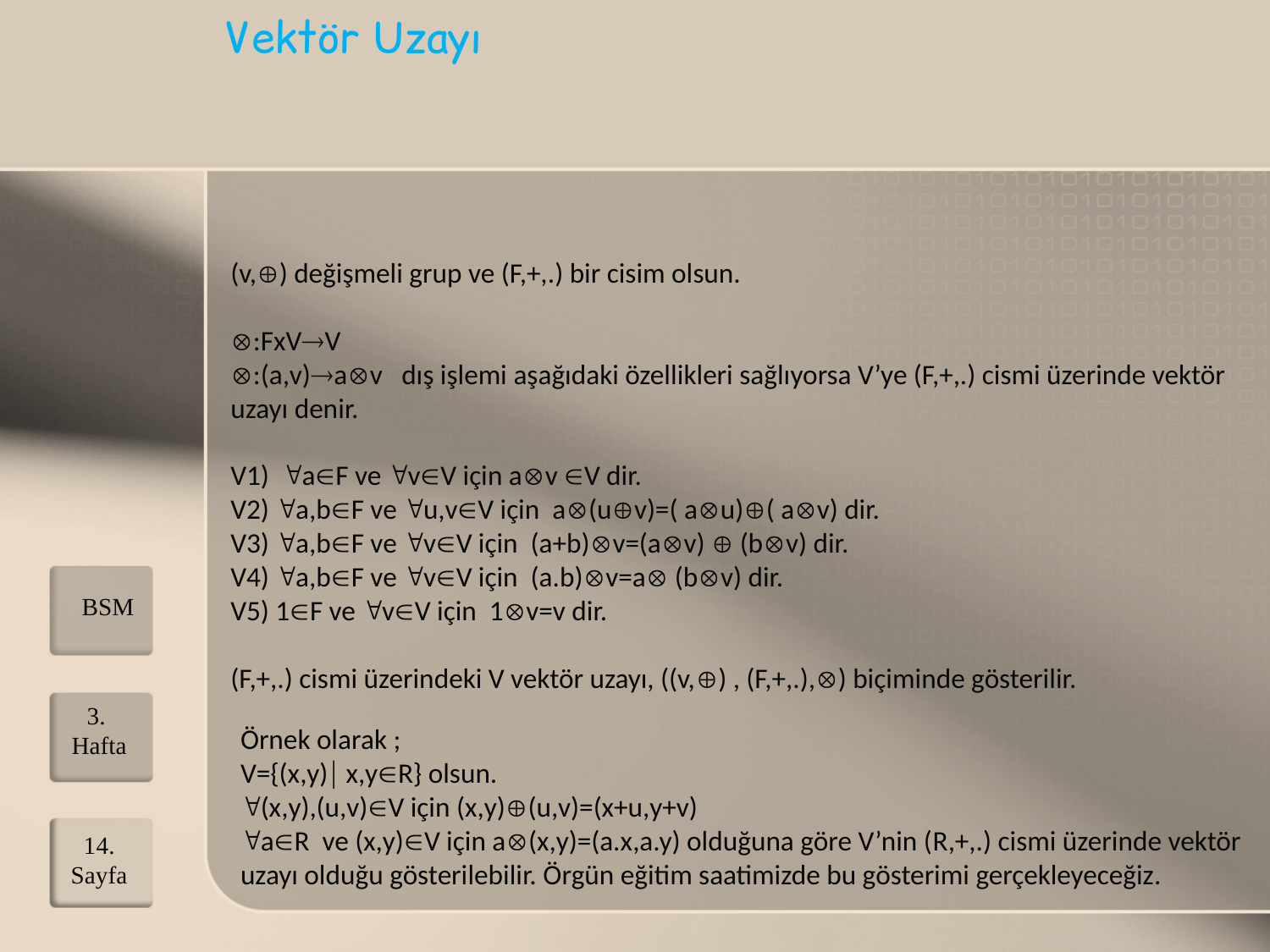

# Vektör Uzayı
(v,⊕) değişmeli grup ve (F,+,.) bir cisim olsun.

⊗:FxV→V
⊗:(a,v)→a⊗v   dış işlemi aşağıdaki özellikleri sağlıyorsa V’ye (F,+,.) cismi üzerinde vektör uzayı denir.

V1)  ∀a∈F ve ∀v∈V için a⊗v ∈V dir.
V2) ∀a,b∈F ve ∀u,v∈V için  a⊗(u⊕v)=( a⊗u)⊕( a⊗v) dir.
V3) ∀a,b∈F ve ∀v∈V için  (a+b)⊗v=(a⊗v) ⊕ (b⊗v) dir.
V4) ∀a,b∈F ve ∀v∈V için  (a.b)⊗v=a⊗ (b⊗v) dir.
V5) 1∈F ve ∀v∈V için  1⊗v=v dir.

(F,+,.) cismi üzerindeki V vektör uzayı, ((v,⊕) , (F,+,.),⊗) biçiminde gösterilir.
BSM
3.  Hafta
Örnek olarak ;
V={(x,y)| x,y∈R} olsun.
∀(x,y),(u,v)∈V için (x,y)⊕(u,v)=(x+u,y+v)
∀a∈R  ve (x,y)∈V için a⊗(x,y)=(a.x,a.y) olduğuna göre V’nin (R,+,.) cismi üzerinde vektör uzayı olduğu gösterilebilir. Örgün eğitim saatimizde bu gösterimi gerçekleyeceğiz.
14.
Sayfa